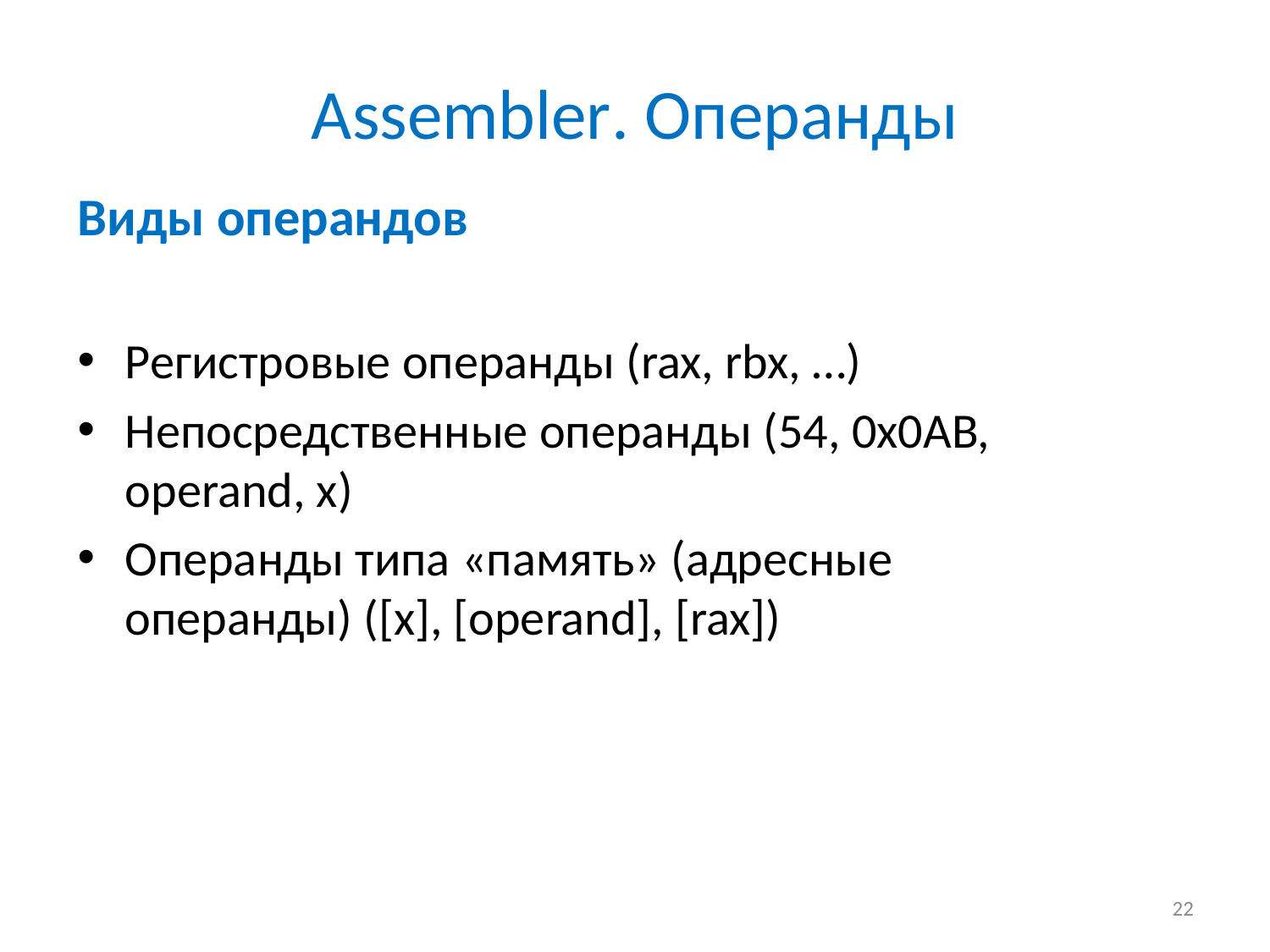

# Assembler. Операнды
Виды операндов

Регистровые операнды (rax, rbx, …)
Непосредственные операнды (54, 0x0AB, operand, x)
Операнды типа «память» (адресные операнды) ([x], [operand], [rax])

22